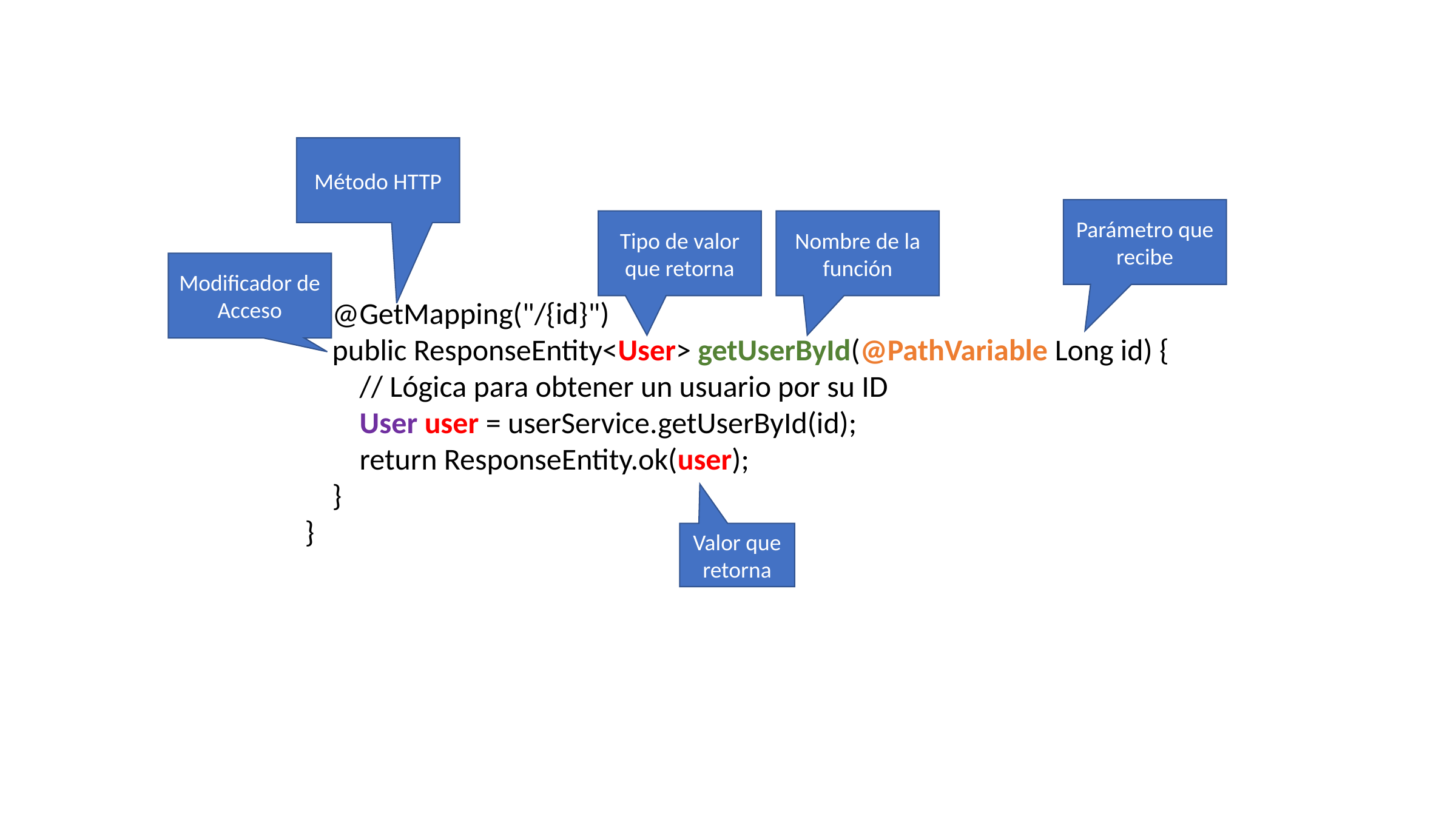

Método HTTP
Parámetro que recibe
Tipo de valor que retorna
Nombre de la función
Modificador de Acceso

    @GetMapping("/{id}")
    public ResponseEntity<User> getUserById(@PathVariable Long id) {
        // Lógica para obtener un usuario por su ID
        User user = userService.getUserById(id);
        return ResponseEntity.ok(user);
    }
}
Valor que retorna